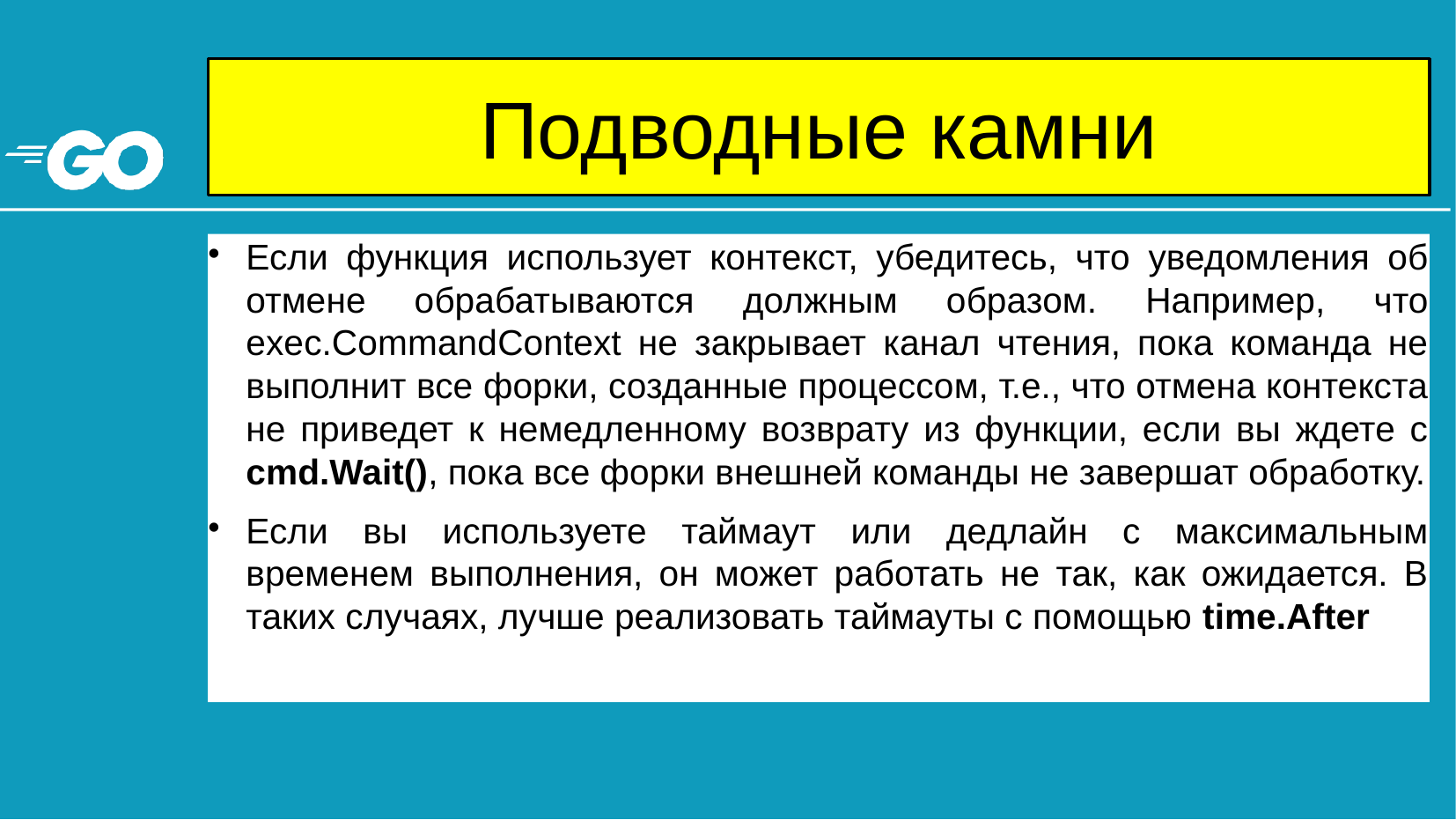

# Подводные камни
Если функция использует контекст, убедитесь, что уведомления об отмене обрабатываются должным образом. Например, что exec.CommandContext не закрывает канал чтения, пока команда не выполнит все форки, созданные процессом, т.е., что отмена контекста не приведет к немедленному возврату из функции, если вы ждете с cmd.Wait(), пока все форки внешней команды не завершат обработку.
Если вы используете таймаут или дедлайн с максимальным временем выполнения, он может работать не так, как ожидается. В таких случаях, лучше реализовать таймауты с помощью time.After